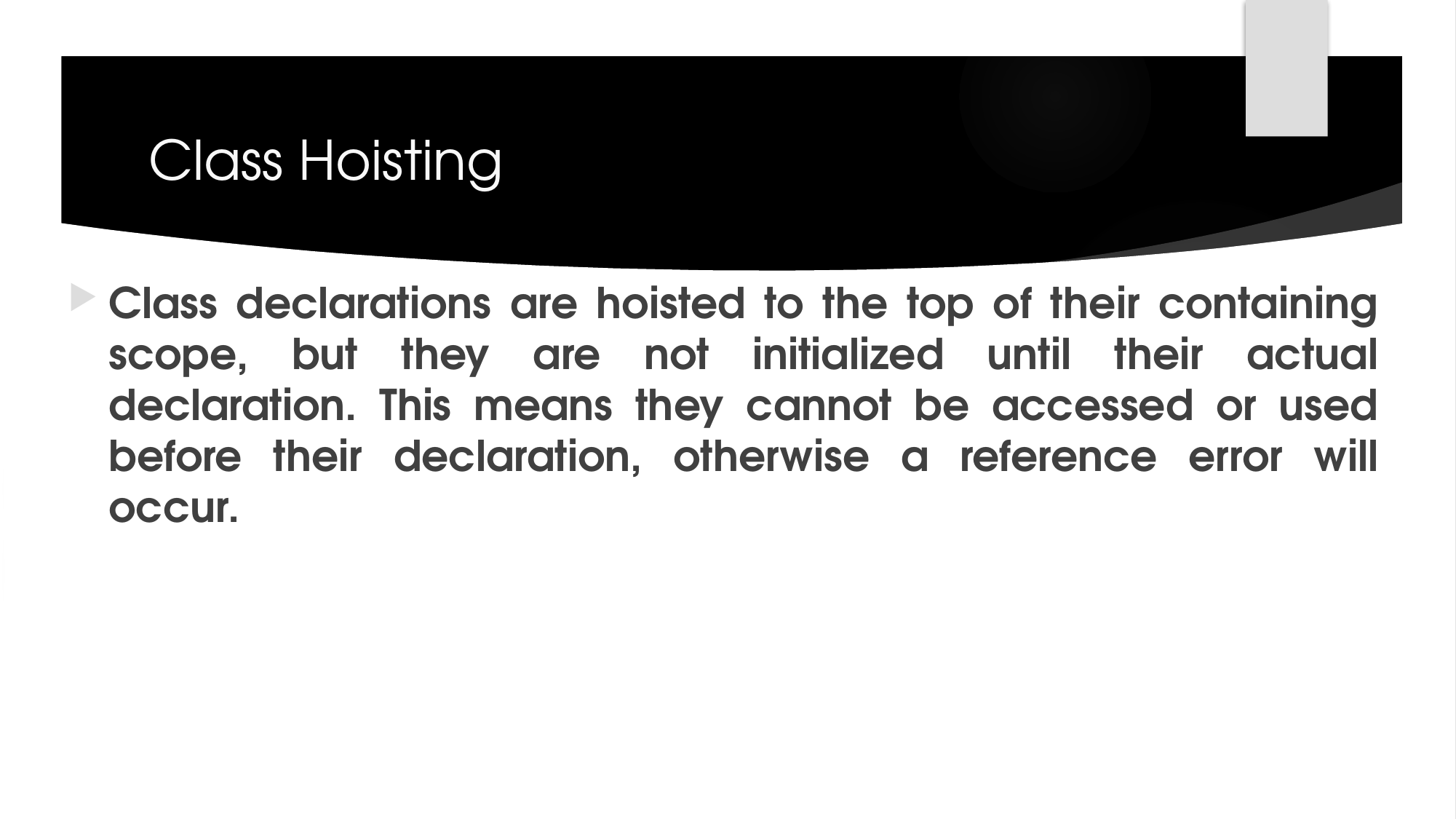

# Class Hoisting
Class declarations are hoisted to the top of their containing scope, but they are not initialized until their actual declaration. This means they cannot be accessed or used before their declaration, otherwise a reference error will occur.